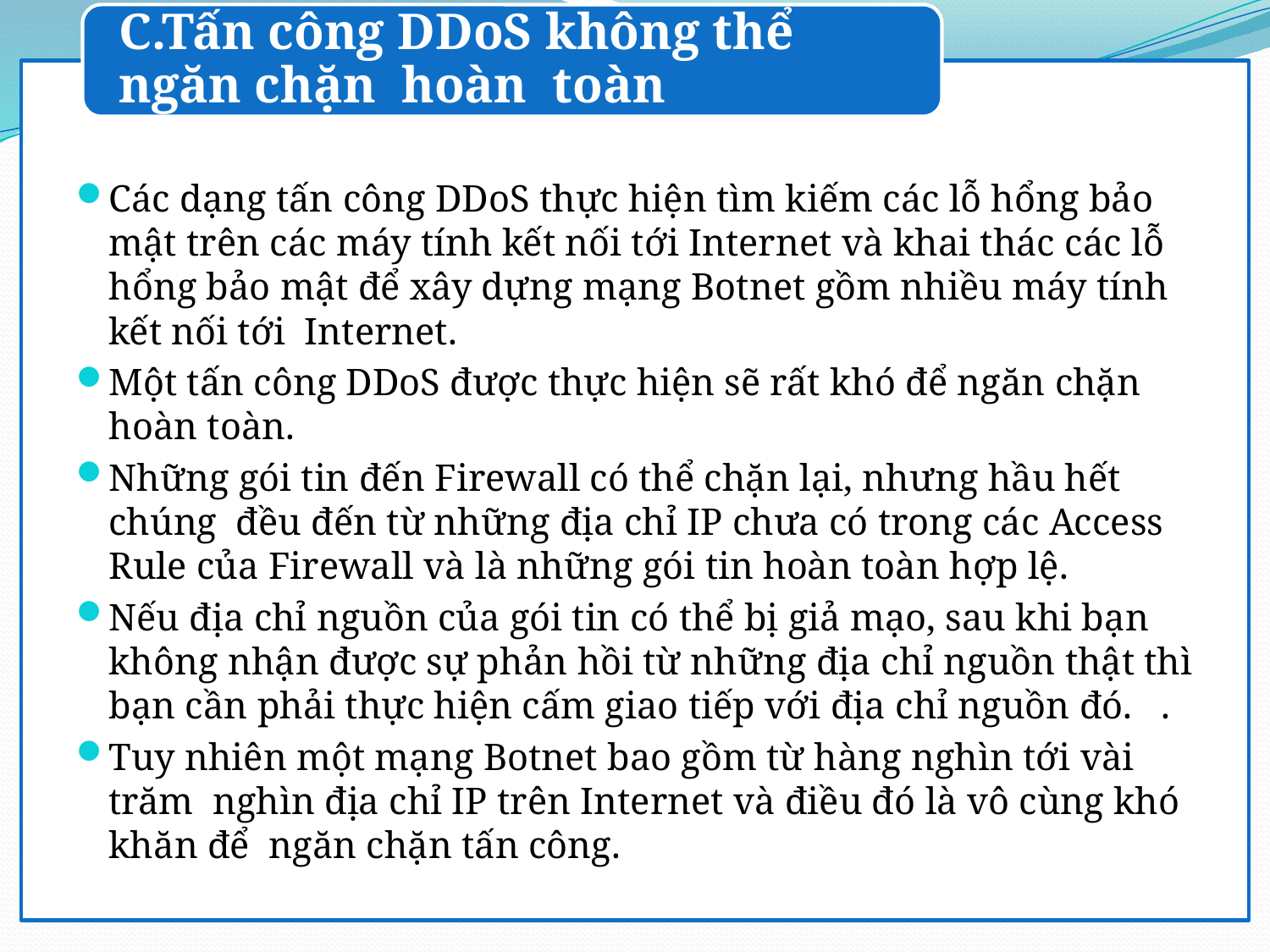

C.Tấn công DDoS không thể ngăn chặn  hoàn  toàn

Các dạng tấn công DDoS thực hiện tìm kiếm các lỗ hổng bảo mật trên các máy tính kết nối tới Internet và khai thác các lỗ hổng bảo mật để xây dựng mạng Botnet gồm nhiều máy tính kết nối tới  Internet.
Một tấn công DDoS được thực hiện sẽ rất khó để ngăn chặn hoàn toàn.
Những gói tin đến Firewall có thể chặn lại, nhưng hầu hết chúng  đều đến từ những địa chỉ IP chưa có trong các Access Rule của Firewall và là những gói tin hoàn toàn hợp lệ.
Nếu địa chỉ nguồn của gói tin có thể bị giả mạo, sau khi bạn không nhận được sự phản hồi từ những địa chỉ nguồn thật thì bạn cần phải thực hiện cấm giao tiếp với địa chỉ nguồn đó.   .
Tuy nhiên một mạng Botnet bao gồm từ hàng nghìn tới vài trăm  nghìn địa chỉ IP trên Internet và điều đó là vô cùng khó khăn để  ngăn chặn tấn công.